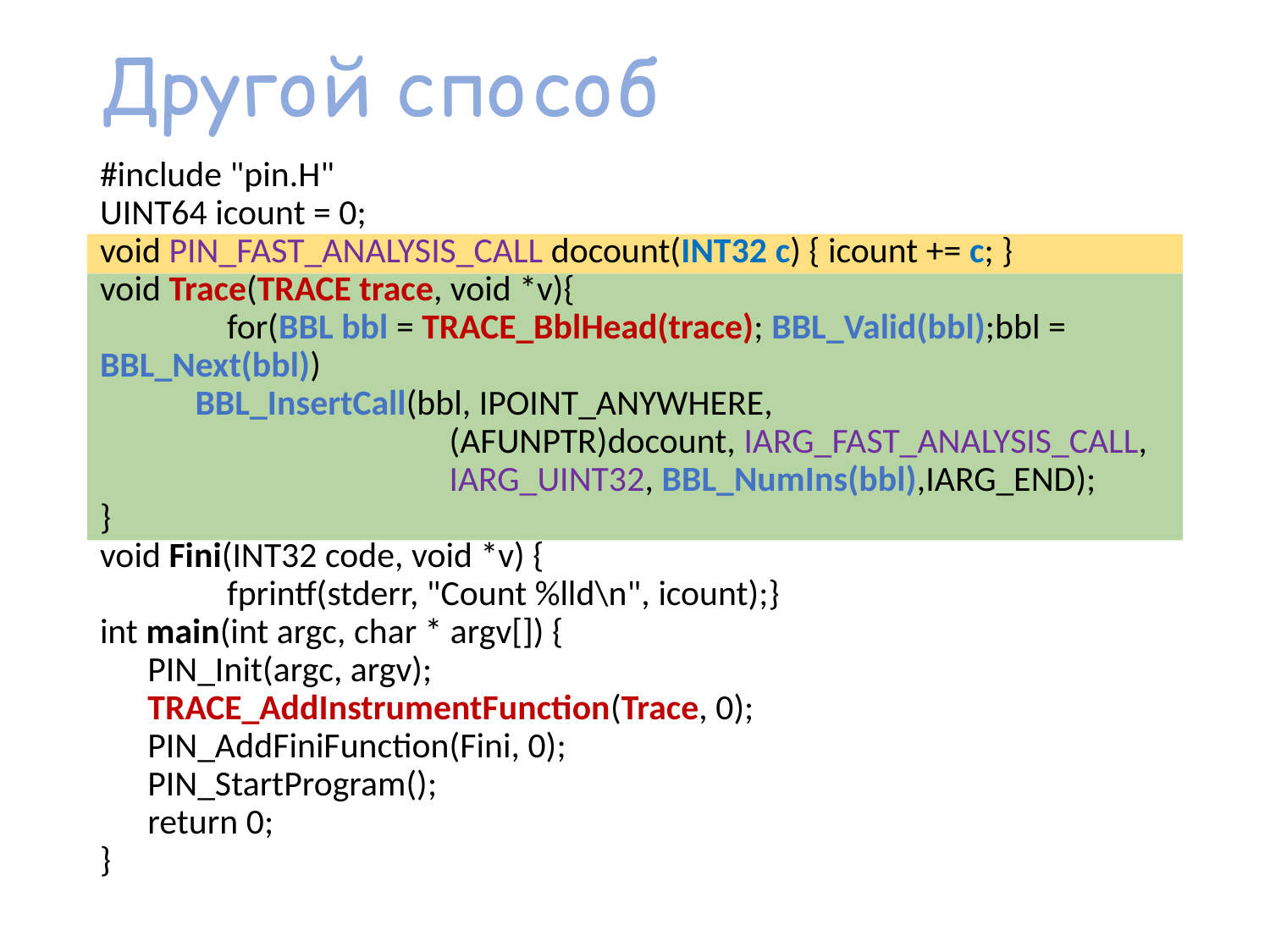

# Другой способ
#include "pin.H"
UINT64 icount = 0;
void PIN_FAST_ANALYSIS_CALL docount(INT32 c) { icount += c; }
void Trace(TRACE trace, void *v){
	for(BBL bbl = TRACE_BblHead(trace); BBL_Valid(bbl);bbl = BBL_Next(bbl))
BBL_InsertCall(bbl, IPOINT_ANYWHERE,
		(AFUNPTR)docount, IARG_FAST_ANALYSIS_CALL,
		IARG_UINT32, BBL_NumIns(bbl),IARG_END);
}
void Fini(INT32 code, void *v) {
	fprintf(stderr, "Count %lld\n", icount);}
int main(int argc, char * argv[]) {
PIN_Init(argc, argv);
TRACE_AddInstrumentFunction(Trace, 0);
PIN_AddFiniFunction(Fini, 0);
PIN_StartProgram();
return 0;
}